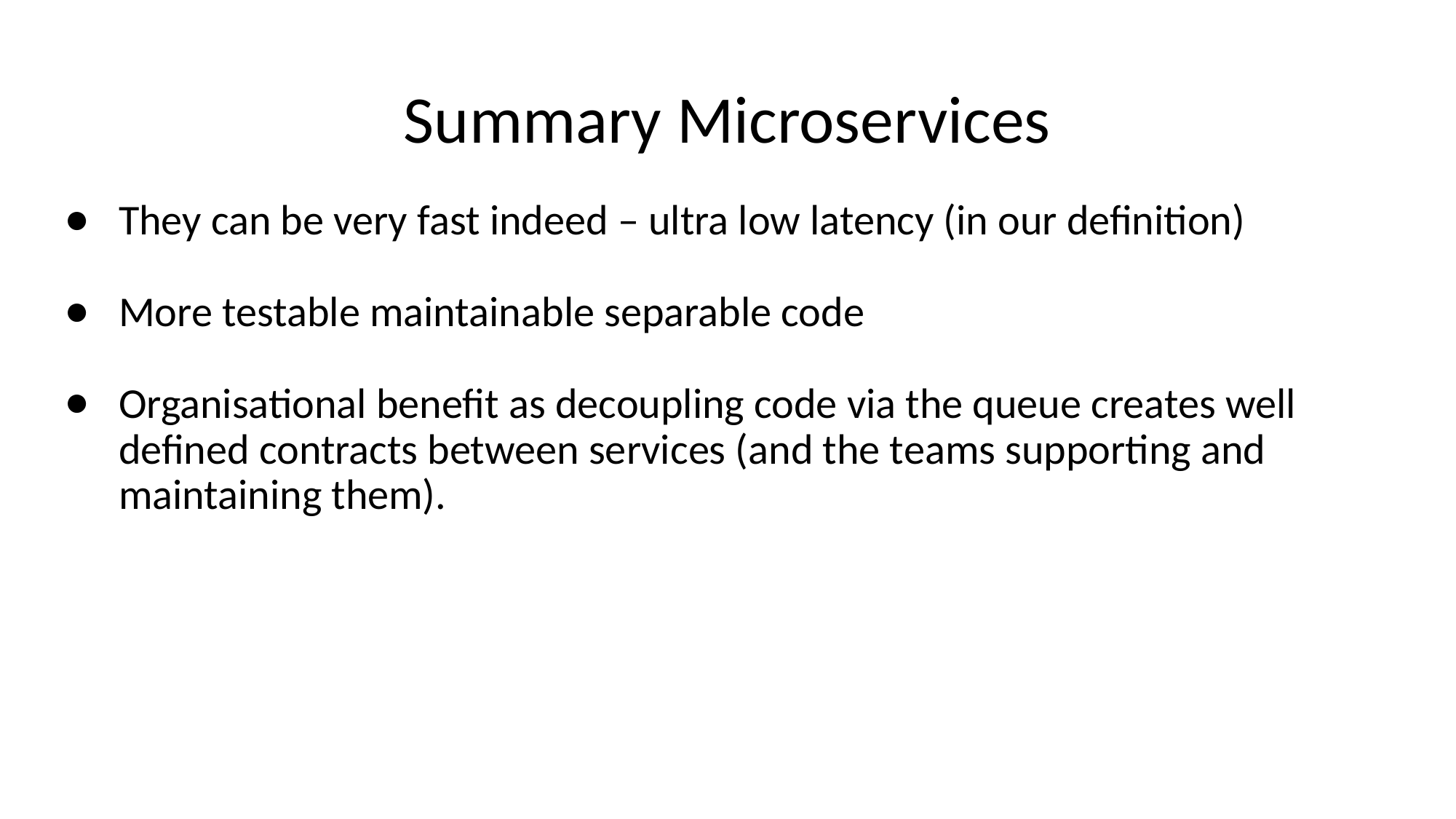

# Summary Microservices
They can be very fast indeed – ultra low latency (in our definition)

More testable maintainable separable code

Organisational benefit as decoupling code via the queue creates well defined contracts between services (and the teams supporting and maintaining them).